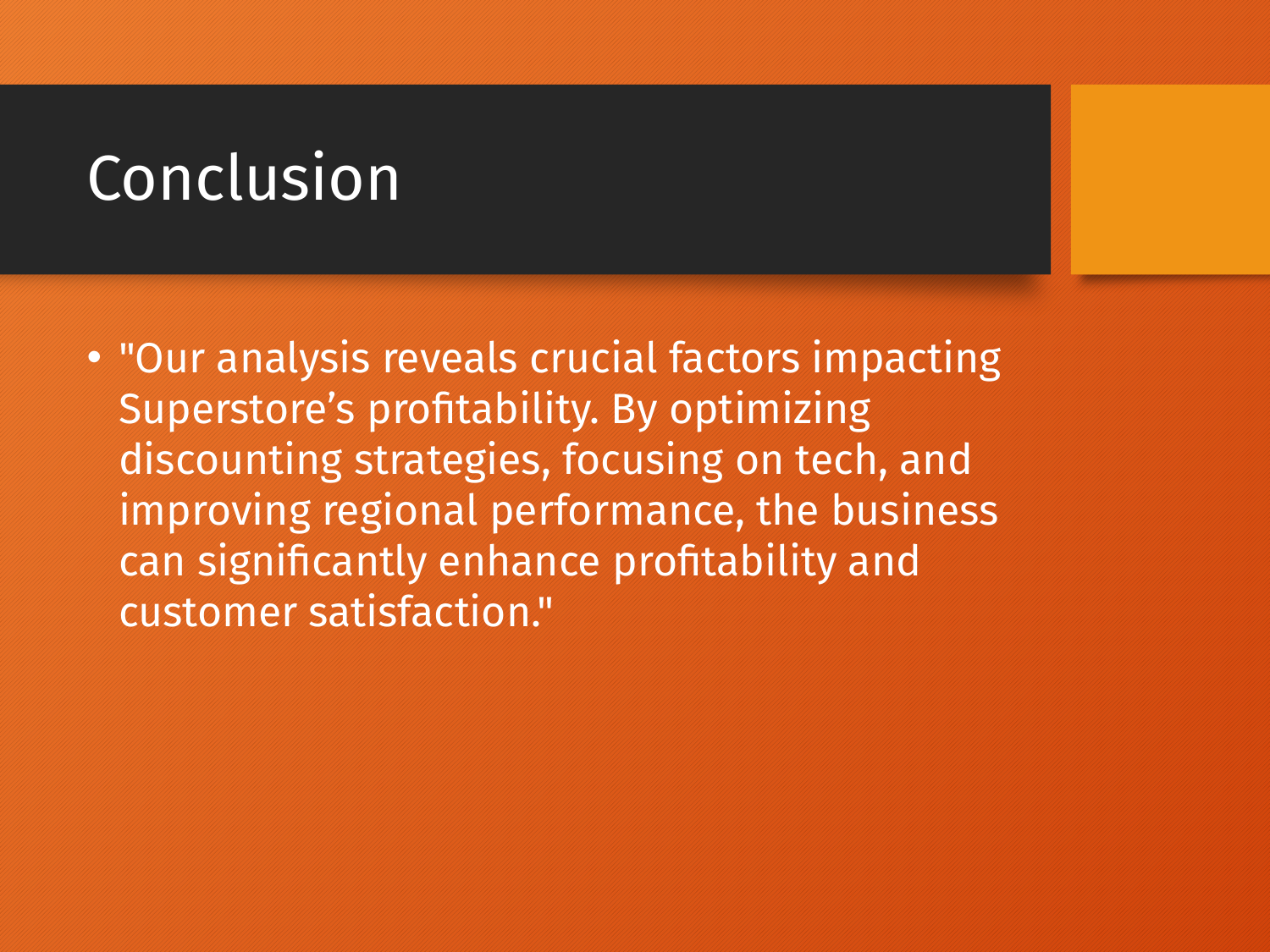

# Conclusion
"Our analysis reveals crucial factors impacting Superstore’s profitability. By optimizing discounting strategies, focusing on tech, and improving regional performance, the business can significantly enhance profitability and customer satisfaction."